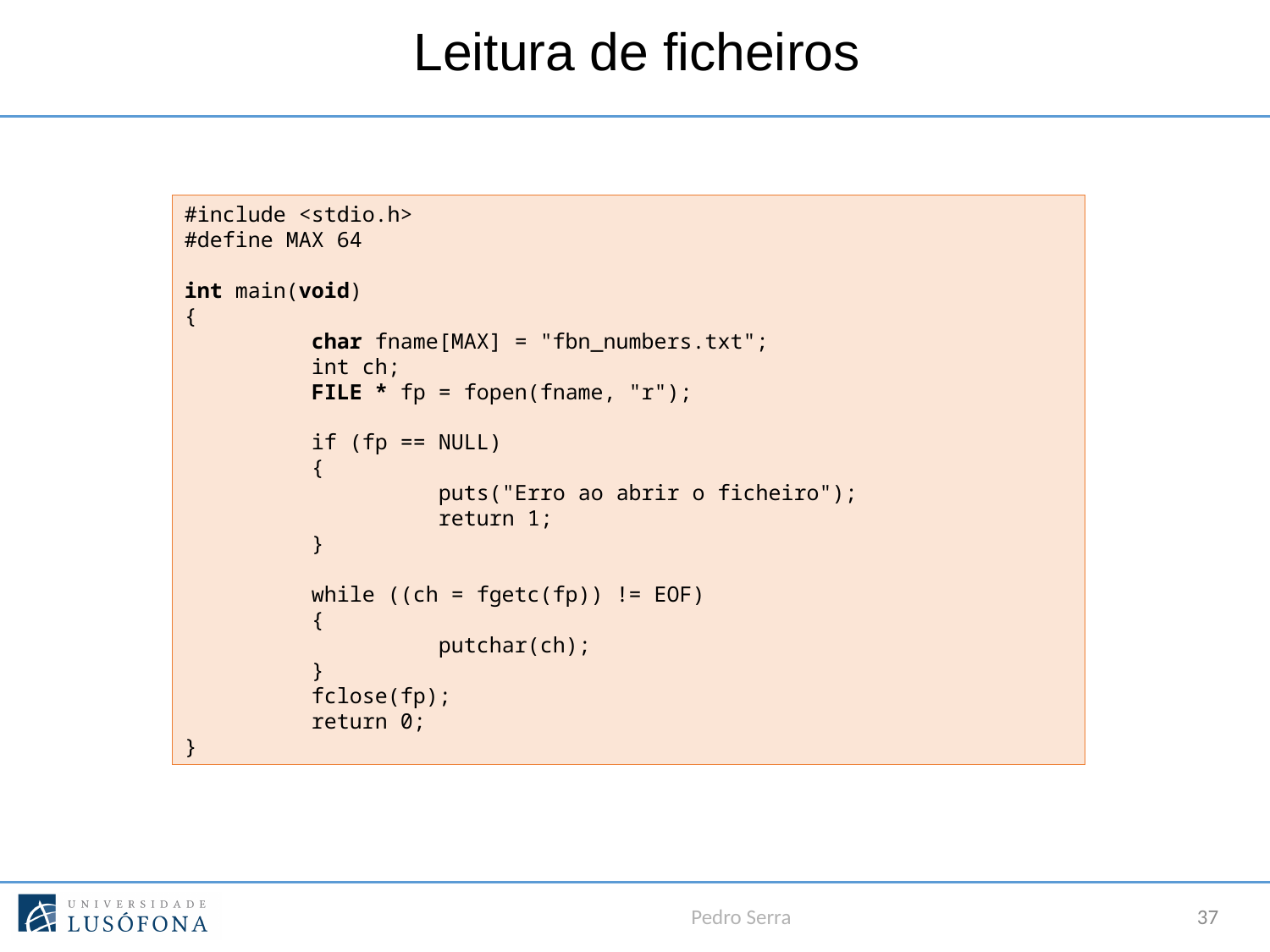

# Leitura de ficheiros
#include <stdio.h>
#define MAX 64

int main(void)
{
	char fname[MAX] = "fbn_numbers.txt";
	int ch;
	FILE * fp = fopen(fname, "r");

	if (fp == NULL)
	{
		puts("Erro ao abrir o ficheiro");
		return 1;
	}

	while ((ch = fgetc(fp)) != EOF)
	{
		putchar(ch);
	}
	fclose(fp);
	return 0;
}
Pedro Serra
37